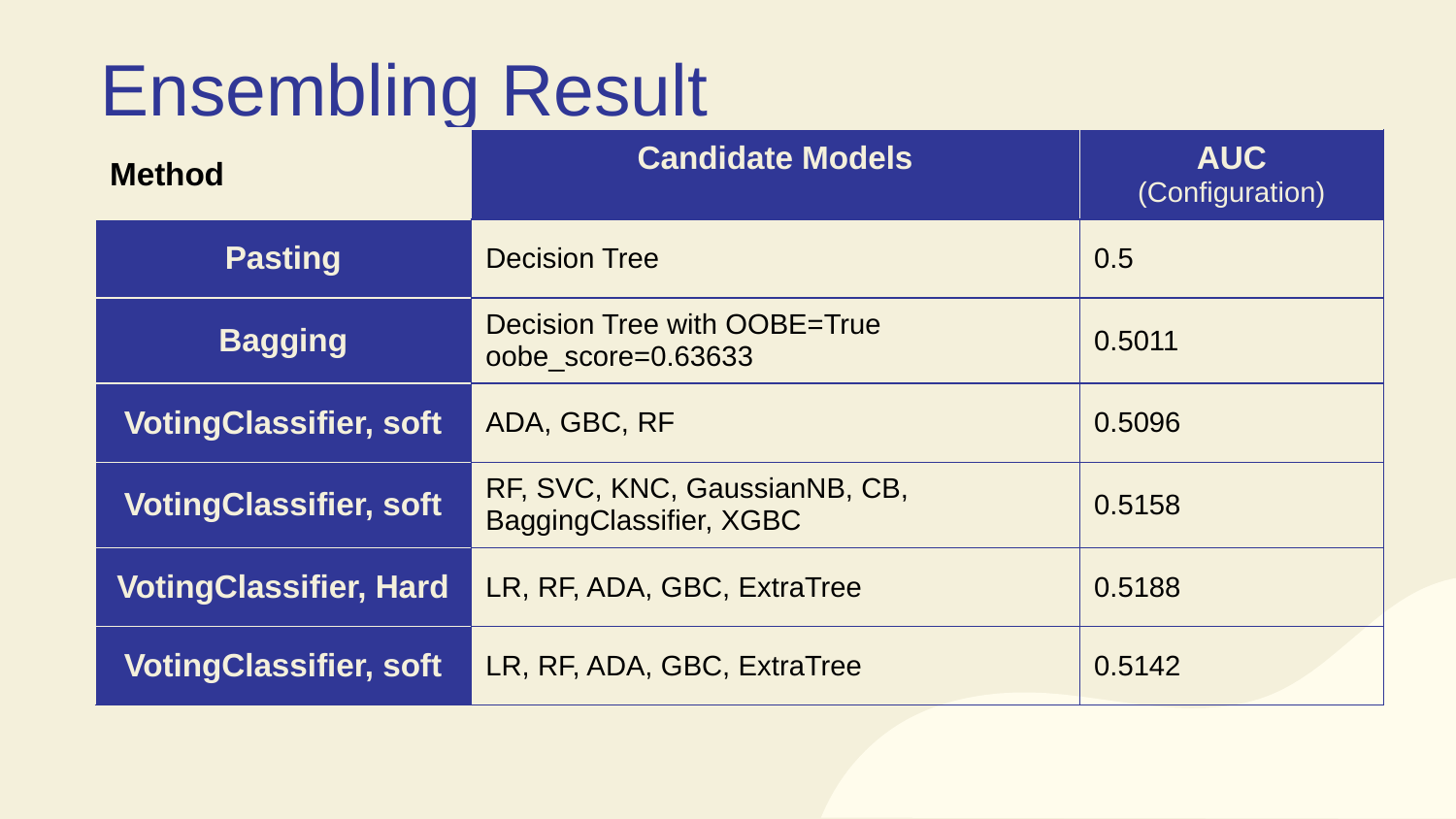

# Ensembling Result
| Method | Candidate Models | AUC (Configuration) |
| --- | --- | --- |
| Pasting | Decision Tree | 0.5 |
| Bagging | Decision Tree with OOBE=True oobe\_score=0.63633 | 0.5011 |
| VotingClassifier, soft | ADA, GBC, RF | 0.5096 |
| VotingClassifier, soft | RF, SVC, KNC, GaussianNB, CB, BaggingClassifier, XGBC | 0.5158 |
| VotingClassifier, Hard | LR, RF, ADA, GBC, ExtraTree | 0.5188 |
| VotingClassifier, soft | LR, RF, ADA, GBC, ExtraTree | 0.5142 |